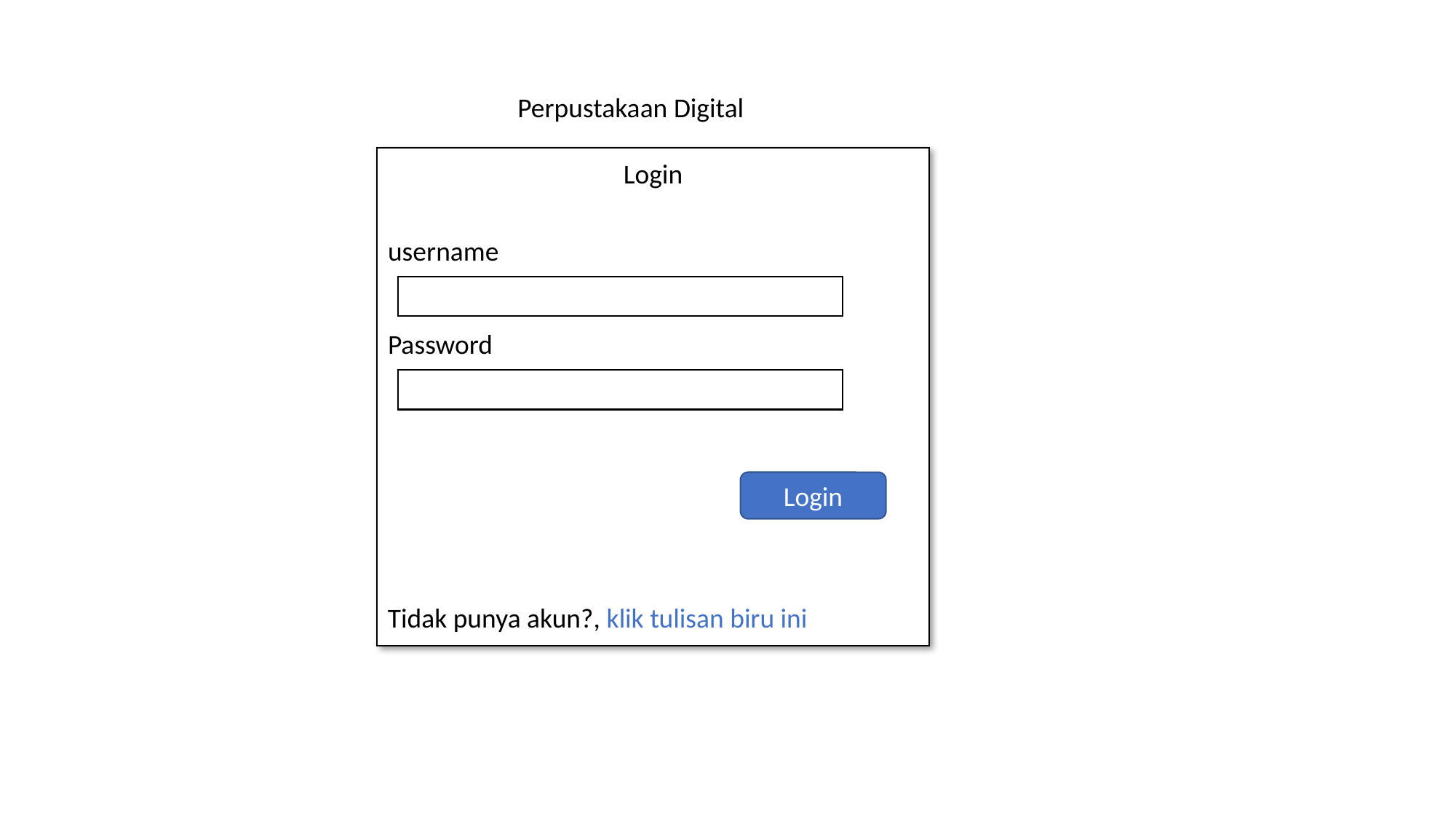

Perpustakaan Digital

Login
username

Password

Login
Tidak punya akun?, klik tulisan biru ini